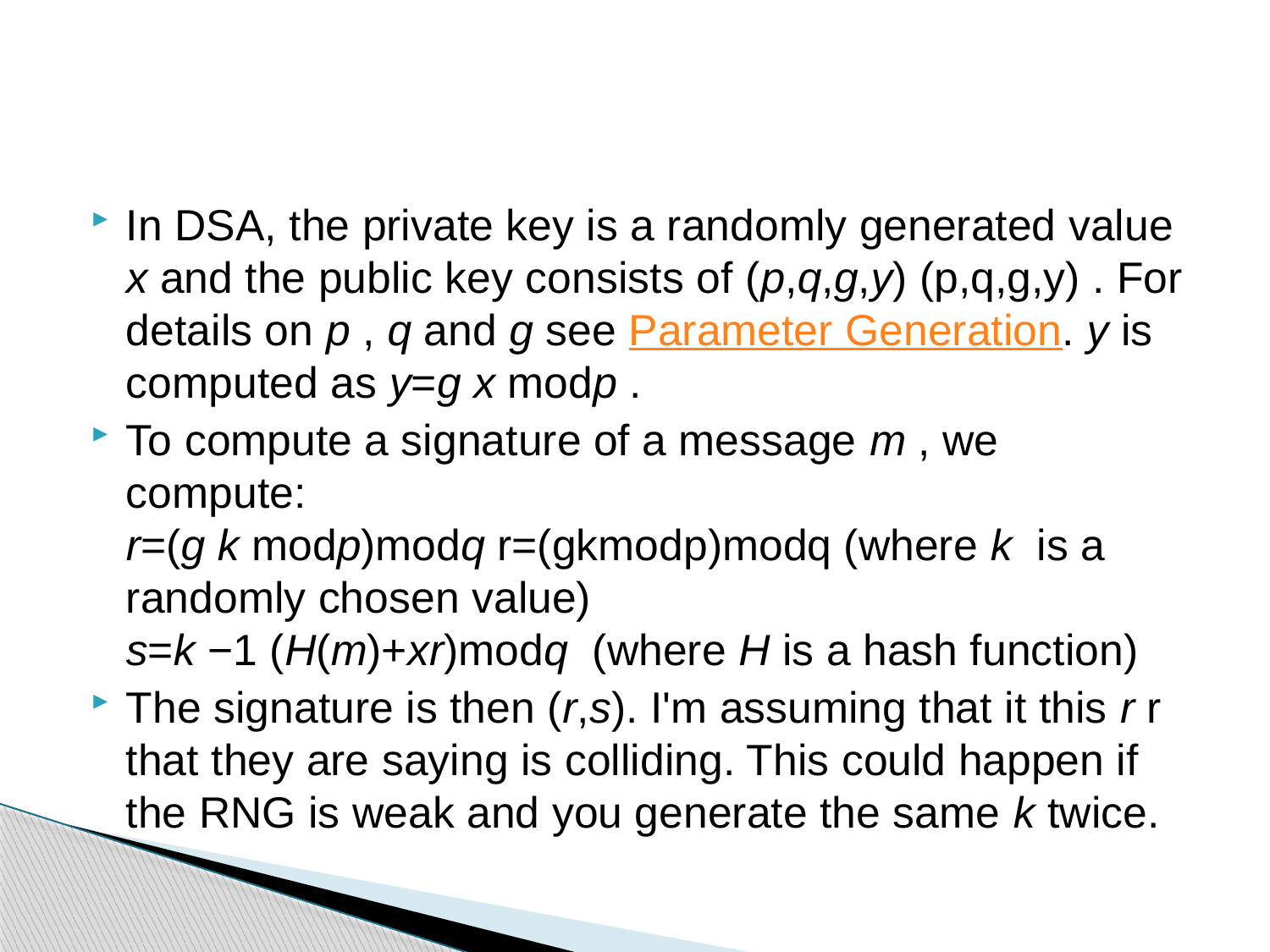

#
In DSA, the private key is a randomly generated value x and the public key consists of (p,q,g,y) (p,q,g,y) . For details on p , q and g see Parameter Generation. y is computed as y=g x modp .
To compute a signature of a message m , we compute:
r=(g k modp)modq r=(gkmodp)modq (where k  is a randomly chosen value)
s=k −1 (H(m)+xr)modq  (where H is a hash function)
The signature is then (r,s). I'm assuming that it this r r that they are saying is colliding. This could happen if the RNG is weak and you generate the same k twice.